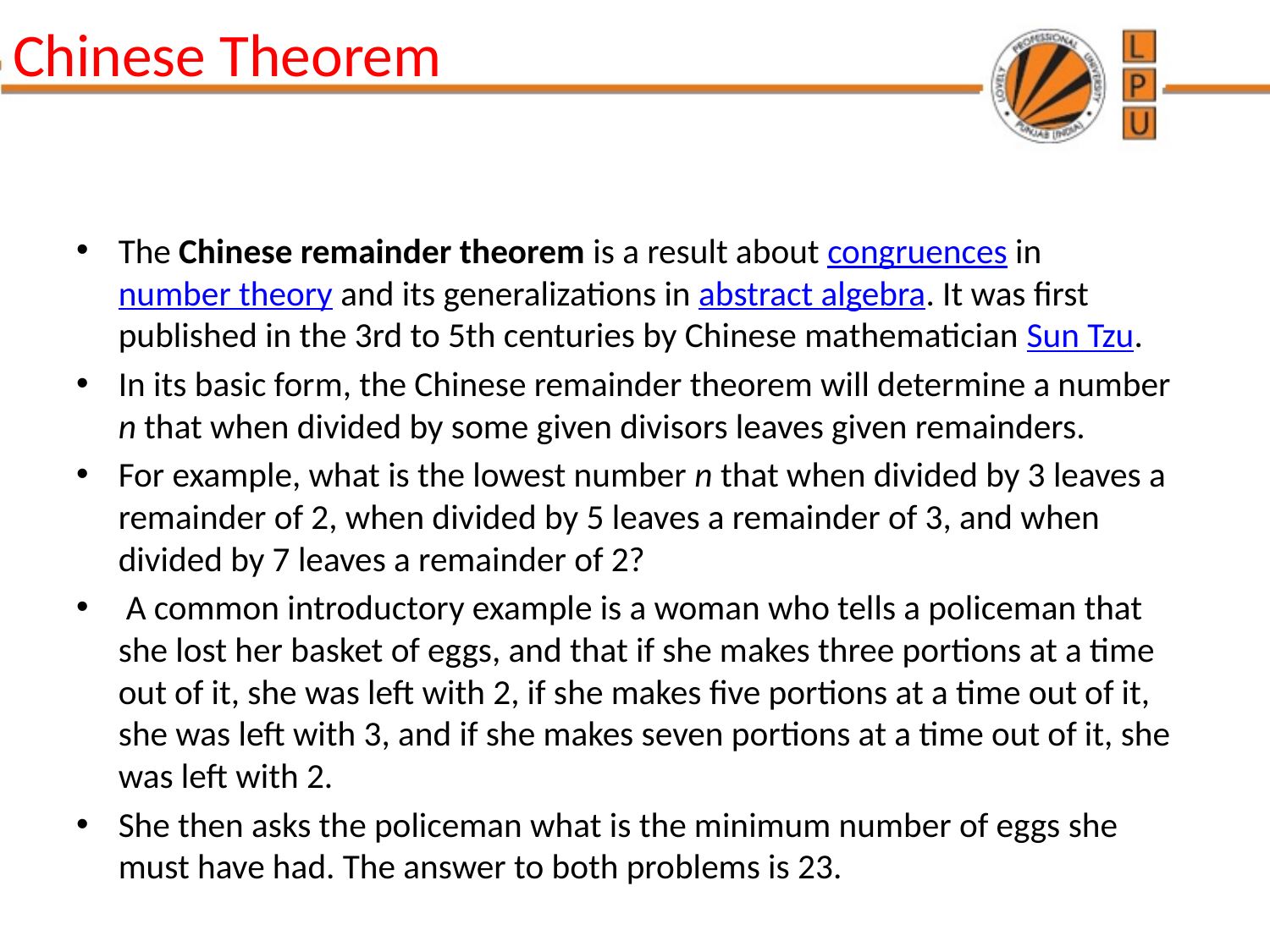

# Chinese Theorem
The Chinese remainder theorem is a result about congruences in number theory and its generalizations in abstract algebra. It was first published in the 3rd to 5th centuries by Chinese mathematician Sun Tzu.
In its basic form, the Chinese remainder theorem will determine a number n that when divided by some given divisors leaves given remainders.
For example, what is the lowest number n that when divided by 3 leaves a remainder of 2, when divided by 5 leaves a remainder of 3, and when divided by 7 leaves a remainder of 2?
 A common introductory example is a woman who tells a policeman that she lost her basket of eggs, and that if she makes three portions at a time out of it, she was left with 2, if she makes five portions at a time out of it, she was left with 3, and if she makes seven portions at a time out of it, she was left with 2.
She then asks the policeman what is the minimum number of eggs she must have had. The answer to both problems is 23.